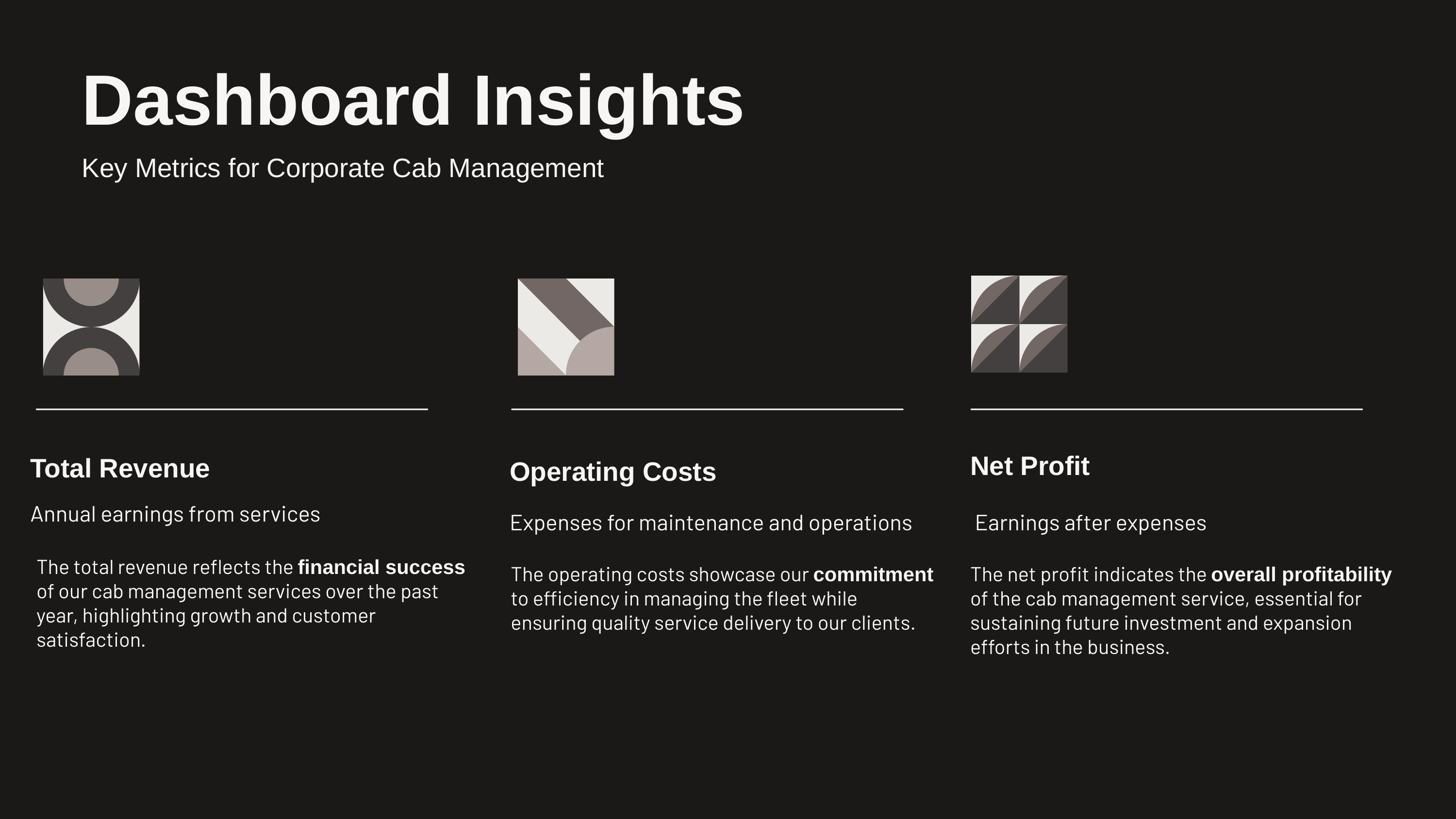

Dashboard Insights
Key Metrics for Corporate Cab Management

Net Profit
Total Revenue
Operating Costs
Annual earnings from services
Earnings after expenses
Expenses for maintenance and operations
The total revenue reflects the financial success of our cab management services over the past year, highlighting growth and customer satisfaction.
The operating costs showcase our commitment to efficiency in managing the fleet while ensuring quality service delivery to our clients.
The net profit indicates the overall profitability of the cab management service, essential for sustaining future investment and expansion efforts in the business.